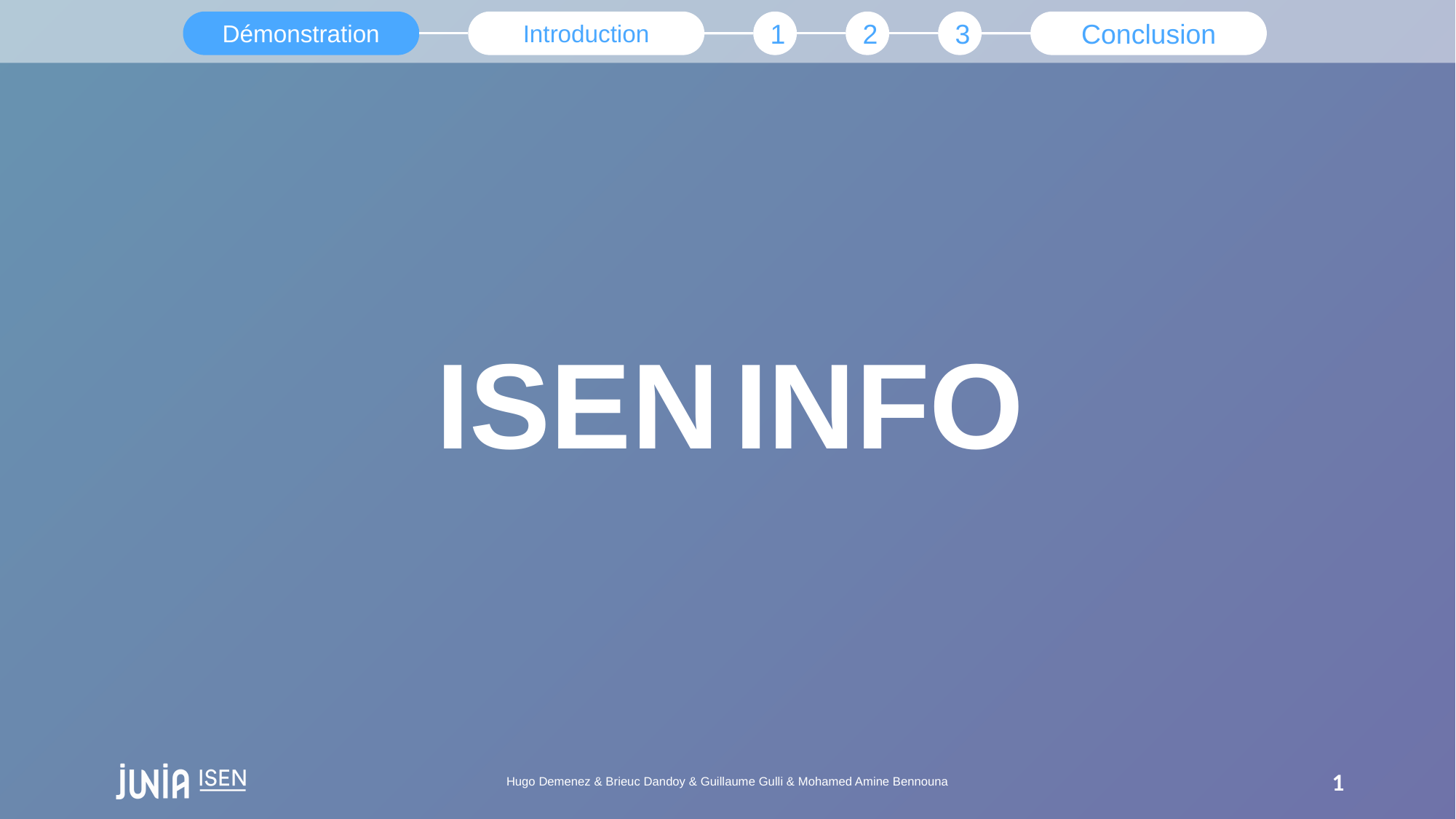

Démonstration
Introduction
1
2
3
Conclusion
# ISEN INFO
Hugo Demenez & Brieuc Dandoy & Guillaume Gulli & Mohamed Amine Bennouna
1